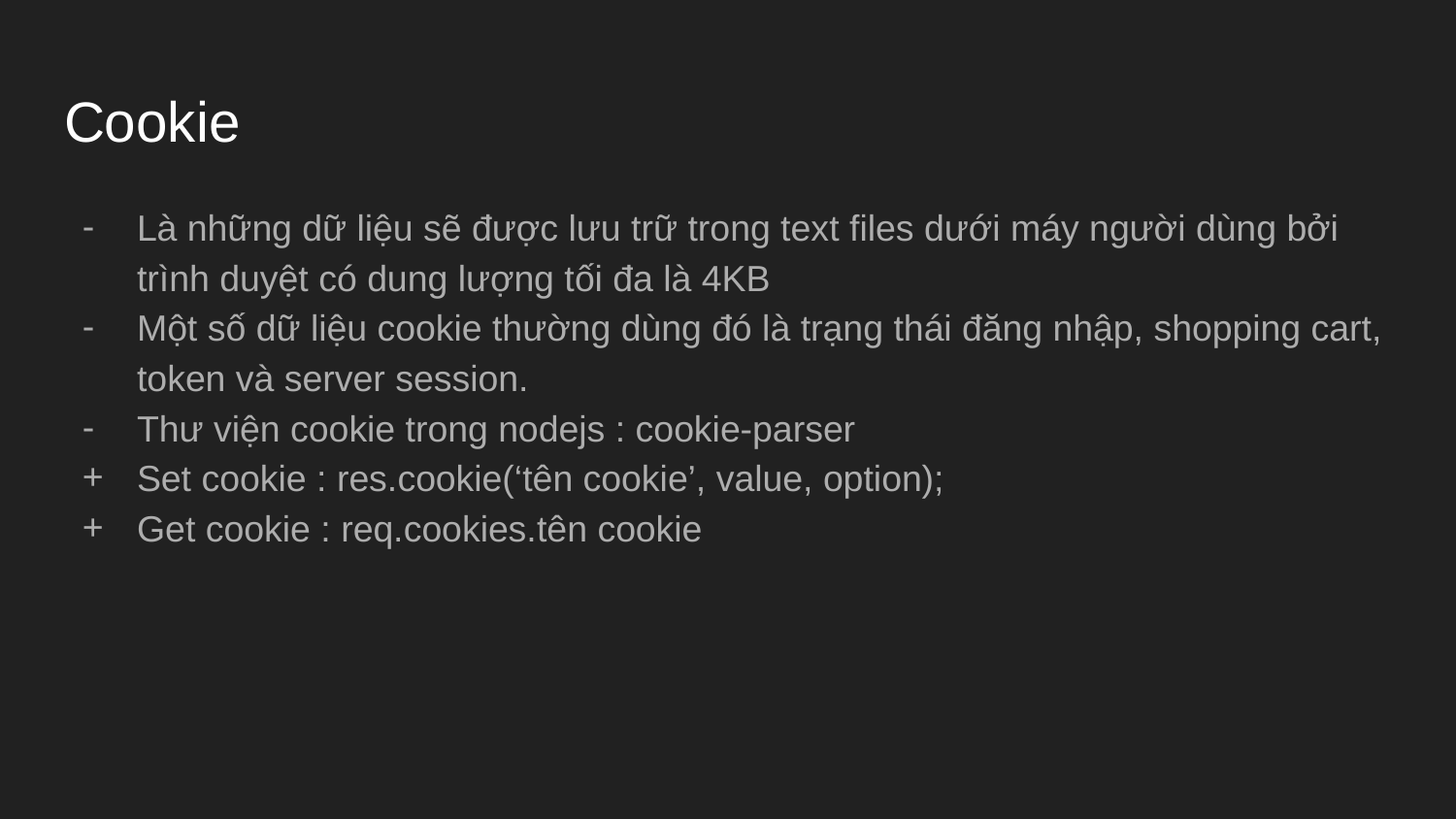

# Cookie
Là những dữ liệu sẽ được lưu trữ trong text files dưới máy người dùng bởi trình duyệt có dung lượng tối đa là 4KB
Một số dữ liệu cookie thường dùng đó là trạng thái đăng nhập, shopping cart, token và server session.
Thư viện cookie trong nodejs : cookie-parser
Set cookie : res.cookie(‘tên cookie’, value, option);
Get cookie : req.cookies.tên cookie